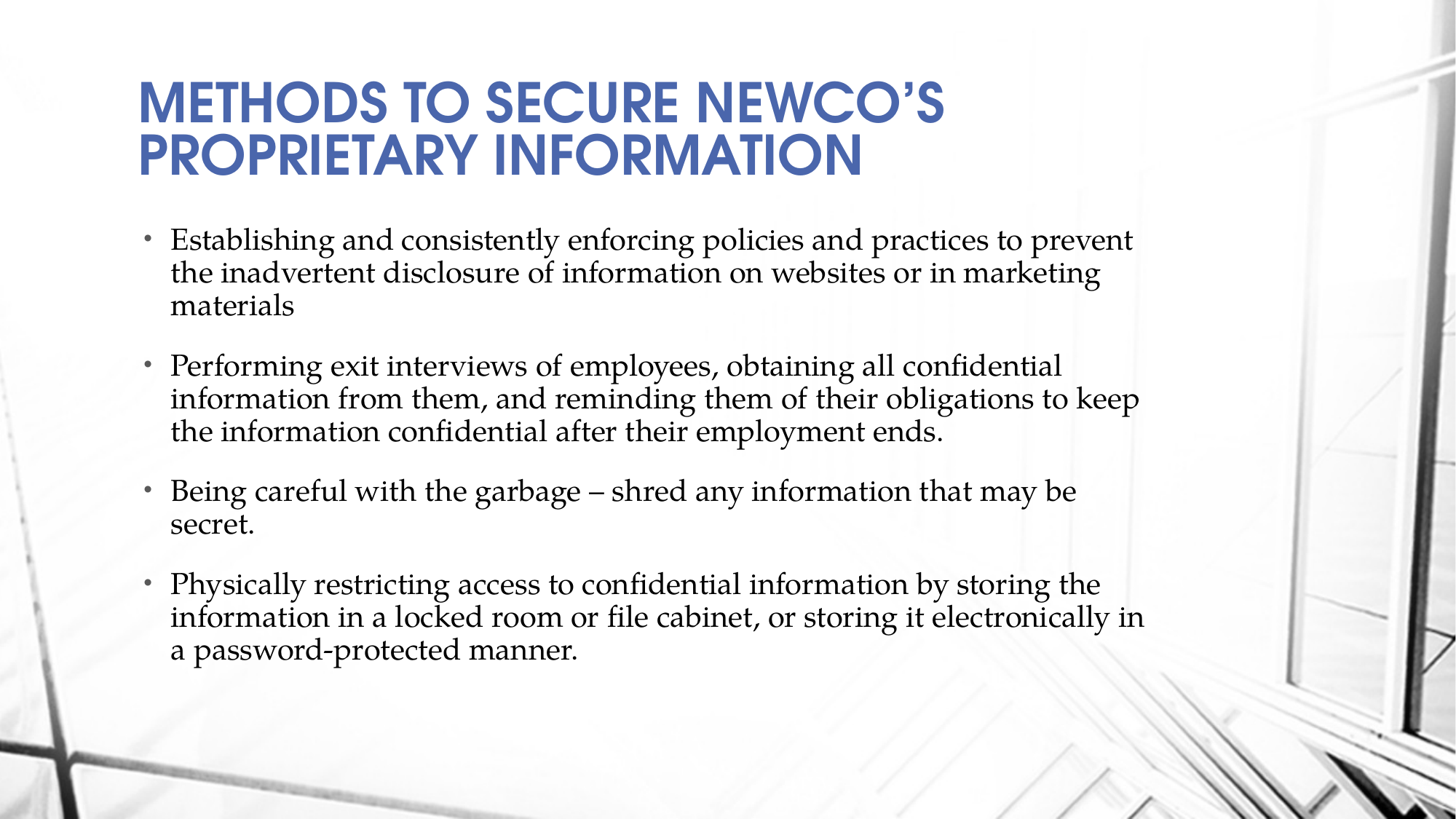

# METHODS TO SECURE NEWCO’S PROPRIETARY INFORMATION
Establishing and consistently enforcing policies and practices to prevent the inadvertent disclosure of information on websites or in marketing materials
Performing exit interviews of employees, obtaining all confidential information from them, and reminding them of their obligations to keep the information confidential after their employment ends.
Being careful with the garbage – shred any information that may be secret.
Physically restricting access to confidential information by storing the information in a locked room or file cabinet, or storing it electronically in a password-protected manner.